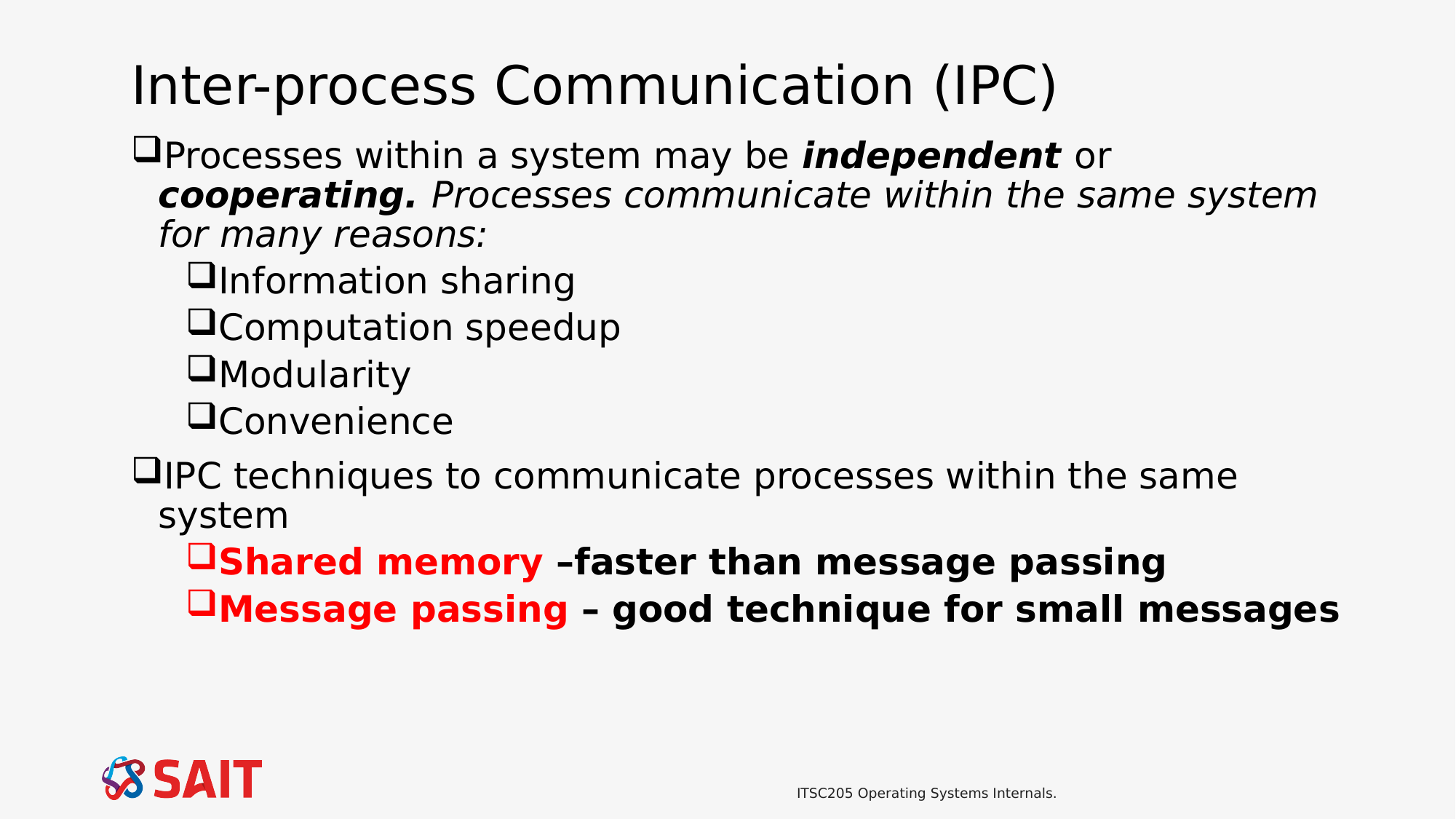

# Inter-process Communication (IPC)
Processes within a system may be independent or cooperating. Processes communicate within the same system for many reasons:
Information sharing
Computation speedup
Modularity
Convenience
IPC techniques to communicate processes within the same system
Shared memory –faster than message passing
Message passing – good technique for small messages

ITSC205 Operating Systems Internals.